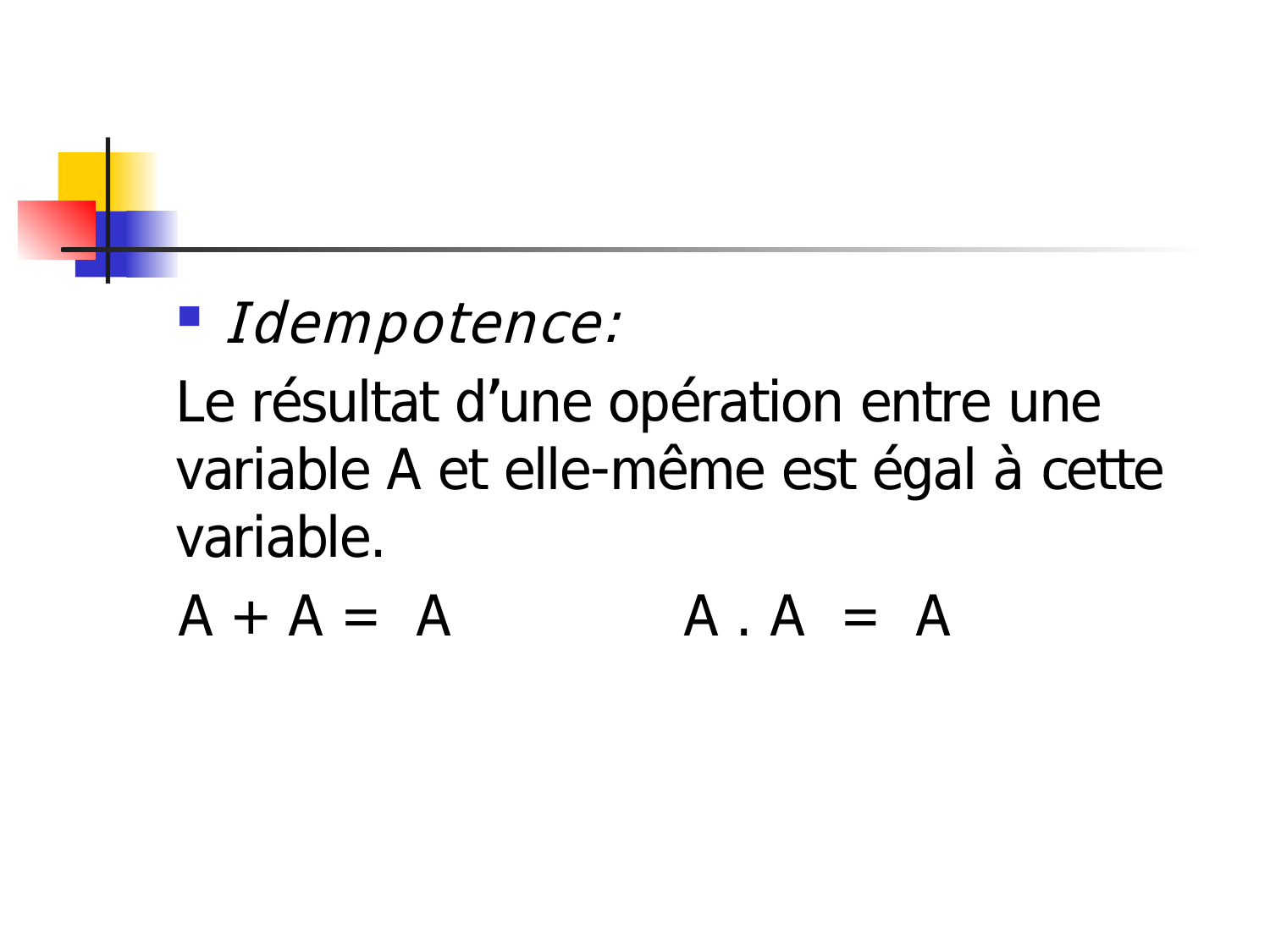

#
Idempotence:
Le résultat d’une opération entre une variable A et elle-même est égal à cette variable.
A + A =  A 		A . A  =  A